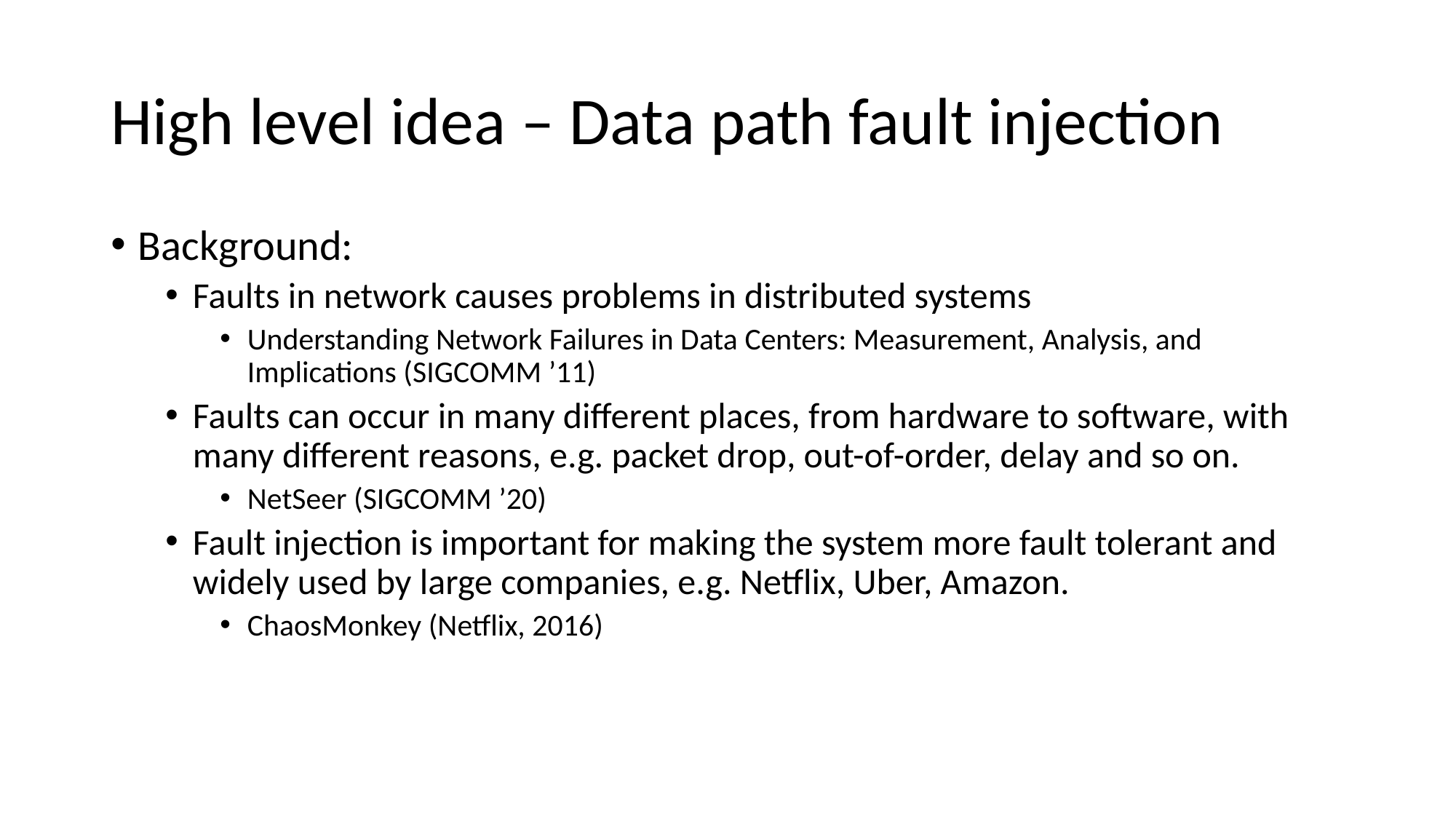

# High level idea – Data path fault injection
Background:
Faults in network causes problems in distributed systems
Understanding Network Failures in Data Centers: Measurement, Analysis, and Implications (SIGCOMM ’11)
Faults can occur in many different places, from hardware to software, with many different reasons, e.g. packet drop, out-of-order, delay and so on.
NetSeer (SIGCOMM ’20)
Fault injection is important for making the system more fault tolerant and widely used by large companies, e.g. Netflix, Uber, Amazon.
ChaosMonkey (Netflix, 2016)